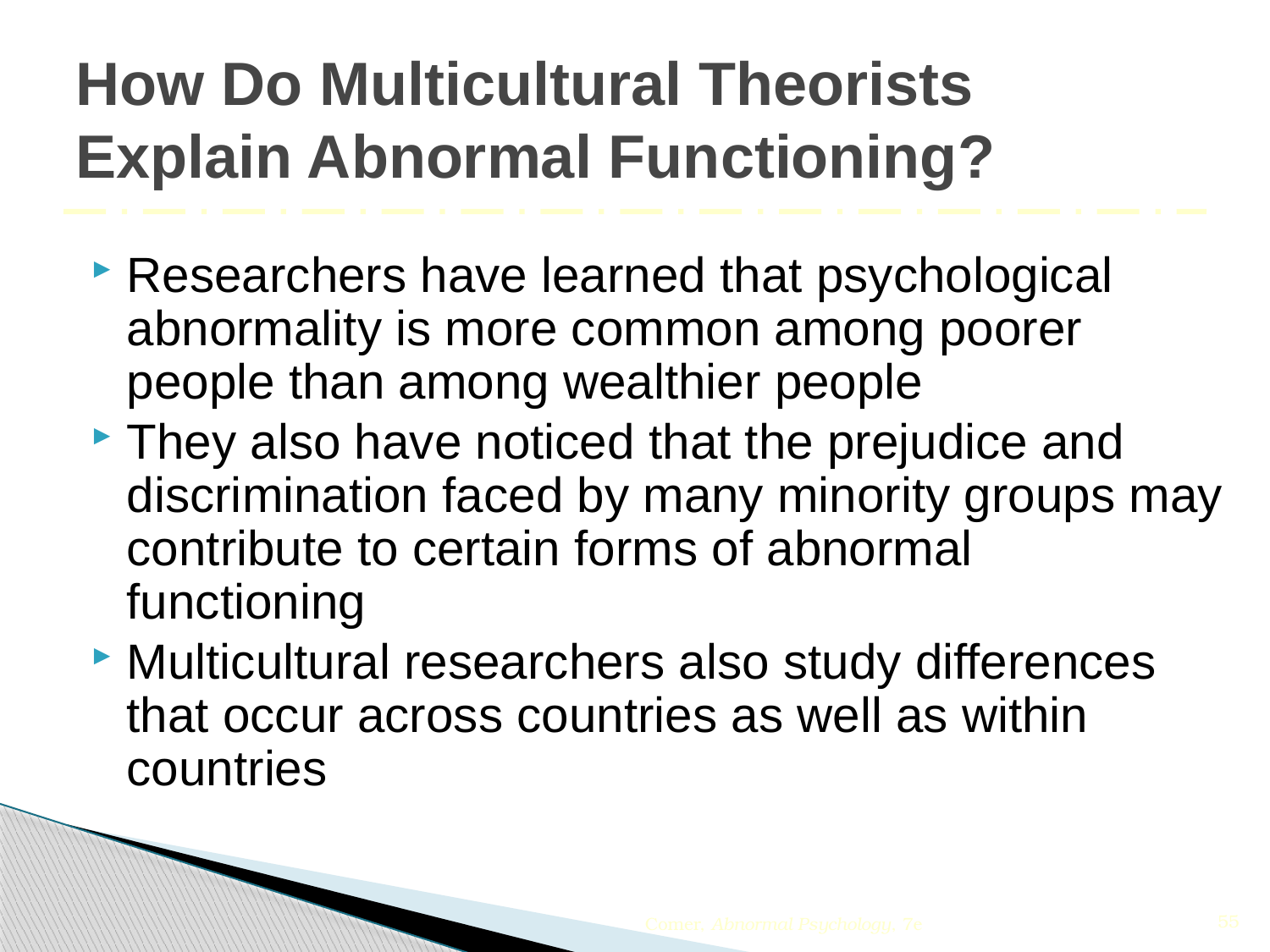

# How Do Multicultural Theorists Explain Abnormal Functioning?
Researchers have learned that psychological abnormality is more common among poorer people than among wealthier people
They also have noticed that the prejudice and discrimination faced by many minority groups may contribute to certain forms of abnormal functioning
Multicultural researchers also study differences that occur across countries as well as within countries
Comer, Abnormal Psychology, 7e
55